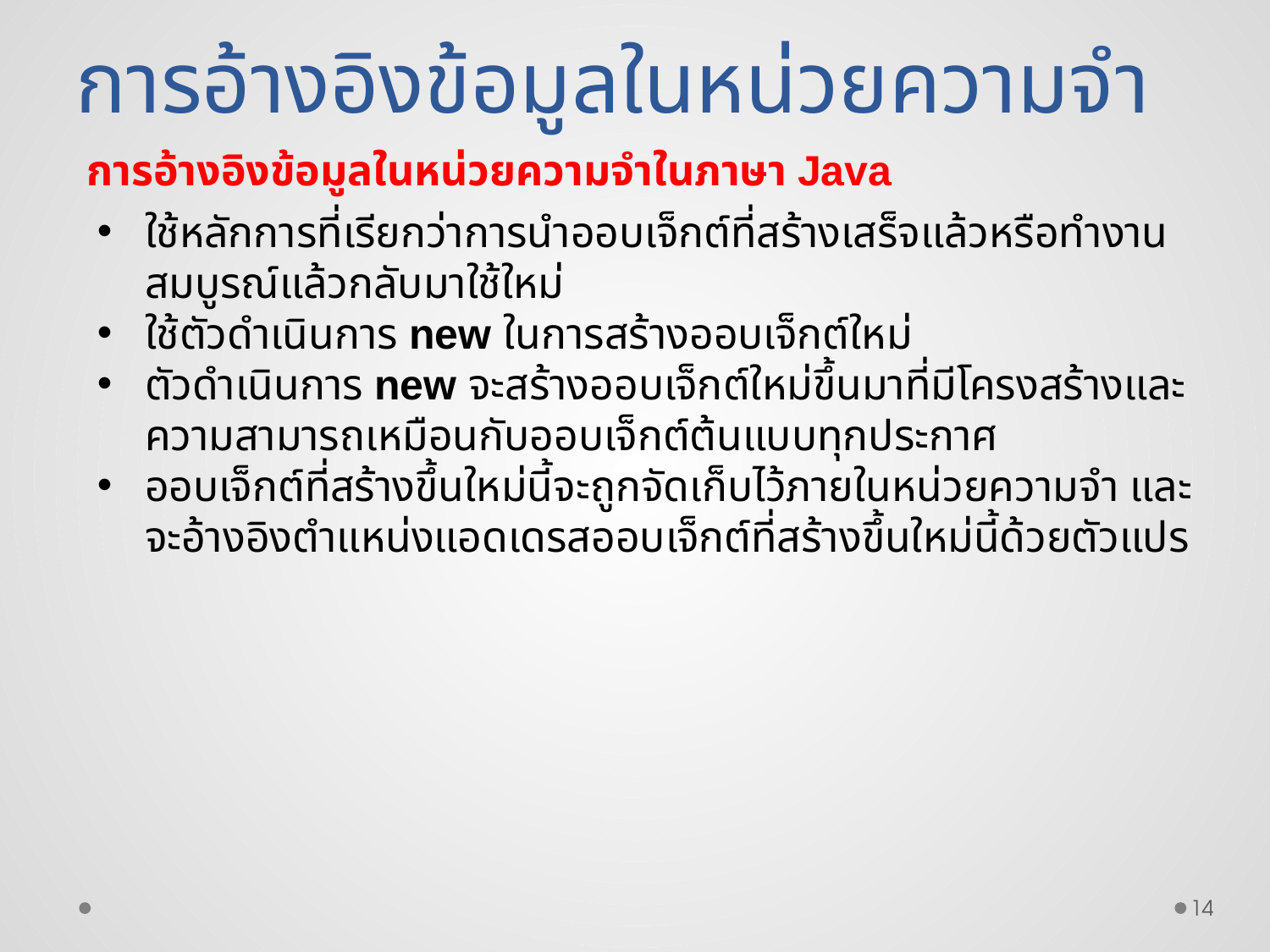

การอ้างอิงข้อมูลในหน่วยความจำ
การอ้างอิงข้อมูลในหน่วยความจำในภาษา Java
ใช้หลักการที่เรียกว่าการนำออบเจ็กต์ที่สร้างเสร็จแล้วหรือทำงานสมบูรณ์แล้วกลับมาใช้ใหม่
ใช้ตัวดำเนินการ new ในการสร้างออบเจ็กต์ใหม่
ตัวดำเนินการ new จะสร้างออบเจ็กต์ใหม่ขึ้นมาที่มีโครงสร้างและความสามารถเหมือนกับออบเจ็กต์ต้นแบบทุกประกาศ
ออบเจ็กต์ที่สร้างขึ้นใหม่นี้จะถูกจัดเก็บไว้ภายในหน่วยความจำ และจะอ้างอิงตำแหน่งแอดเดรสออบเจ็กต์ที่สร้างขึ้นใหม่นี้ด้วยตัวแปร
14